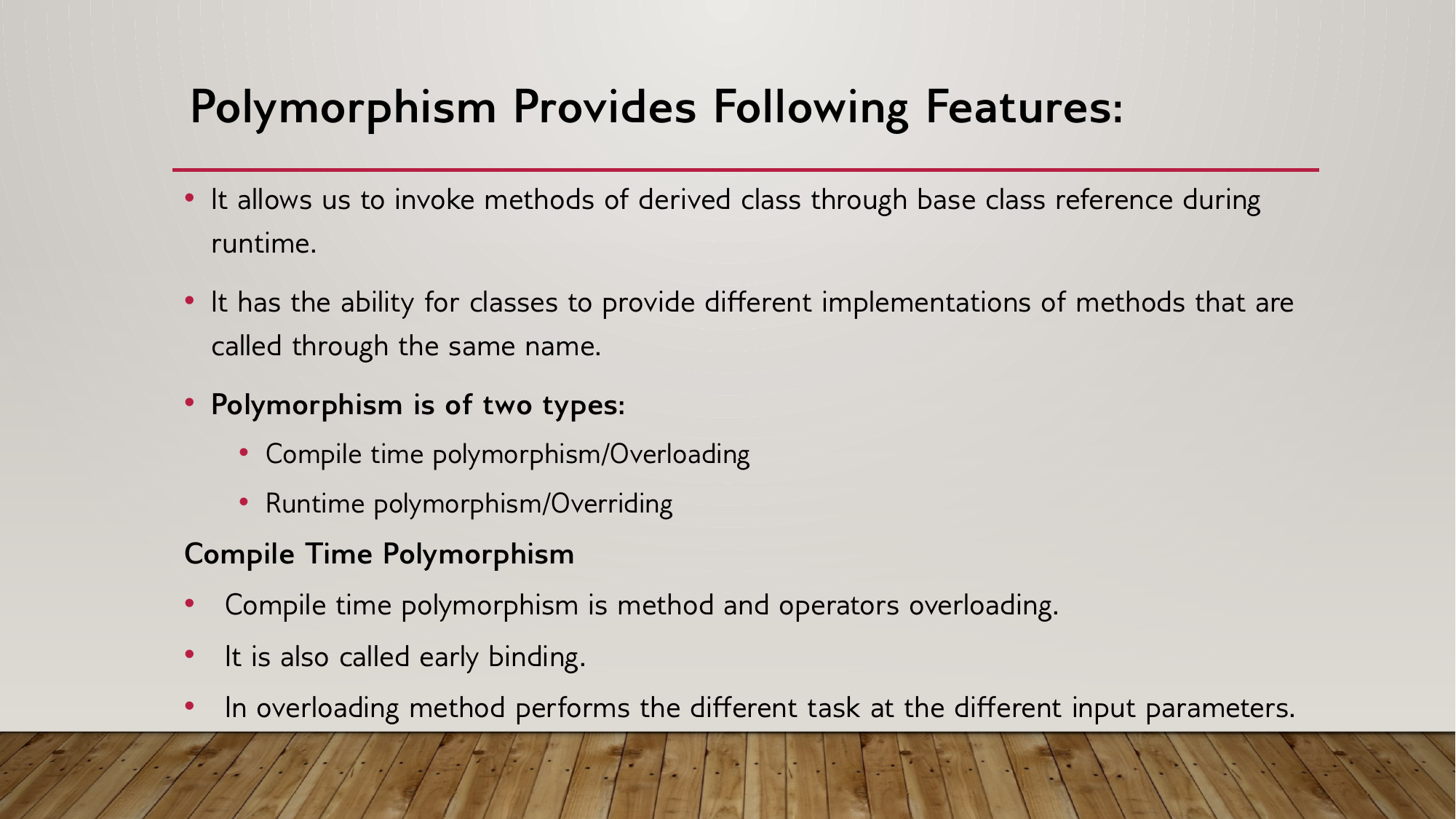

# Polymorphism Provides Following Features:
It allows us to invoke methods of derived class through base class reference during runtime.
It has the ability for classes to provide different implementations of methods that are called through the same name.
Polymorphism is of two types:
Compile time polymorphism/Overloading
Runtime polymorphism/Overriding
Compile Time Polymorphism
Compile time polymorphism is method and operators overloading.
It is also called early binding.
In overloading method performs the different task at the different input parameters.